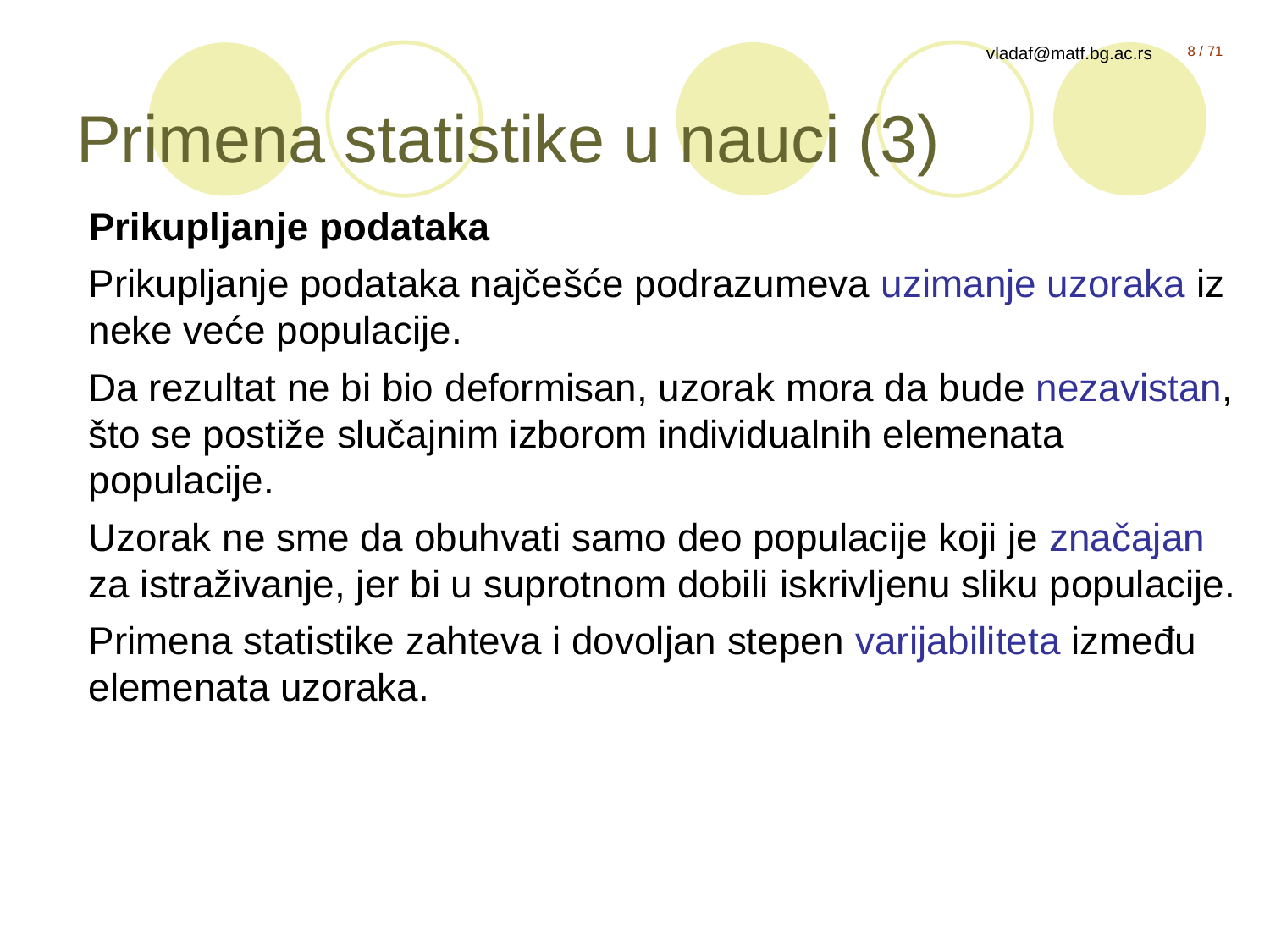

# Primena statistike u nauci (3)
Prikupljanje podataka
Prikupljanje podataka najčešće podrazumeva uzimanje uzoraka iz neke veće populacije.
Da rezultat ne bi bio deformisan, uzorak mora da bude nezavistan, što se postiže slučajnim izborom individualnih elemenata populacije.
Uzorak ne sme da obuhvati samo deo populacije koji je značajan za istraživanje, jer bi u suprotnom dobili iskrivljenu sliku populacije.
Primena statistike zahteva i dovoljan stepen varijabiliteta između elemenata uzoraka.